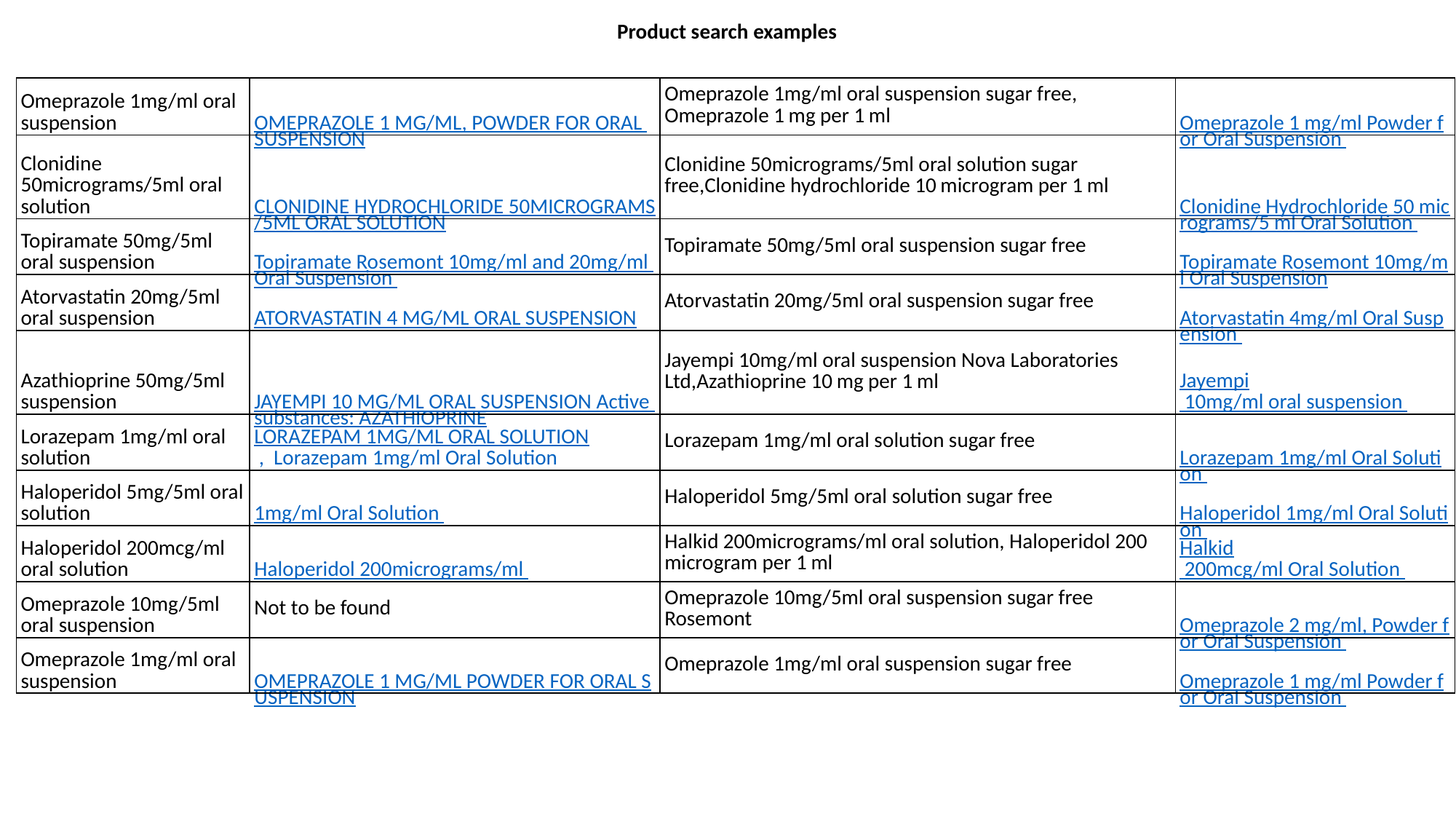

Product search examples

| Omeprazole 1mg/ml oral suspension | OMEPRAZOLE 1 MG/ML, POWDER FOR ORAL SUSPENSION | Omeprazole 1mg/ml oral suspension sugar free, Omeprazole 1 mg per 1 ml | Omeprazole 1 mg/ml Powder for Oral Suspension |
| --- | --- | --- | --- |
| Clonidine 50micrograms/5ml oral solution | CLONIDINE HYDROCHLORIDE 50MICROGRAMS/5ML ORAL SOLUTION | Clonidine 50micrograms/5ml oral solution sugar free,Clonidine hydrochloride 10 microgram per 1 ml | Clonidine Hydrochloride 50 micrograms/5 ml Oral Solution |
| Topiramate 50mg/5ml oral suspension | Topiramate Rosemont 10mg/ml and 20mg/ml Oral Suspension | Topiramate 50mg/5ml oral suspension sugar free | Topiramate Rosemont 10mg/ml Oral Suspension |
| Atorvastatin 20mg/5ml oral suspension | ATORVASTATIN 4 MG/ML ORAL SUSPENSION | Atorvastatin 20mg/5ml oral suspension sugar free | Atorvastatin 4mg/ml Oral Suspension |
| Azathioprine 50mg/5ml suspension | JAYEMPI 10 MG/ML ORAL SUSPENSION Active substances: AZATHIOPRINE | Jayempi 10mg/ml oral suspension Nova Laboratories Ltd,Azathioprine 10 mg per 1 ml | Jayempi 10mg/ml oral suspension |
| Lorazepam 1mg/ml oral solution | LORAZEPAM 1MG/ML ORAL SOLUTION ,  Lorazepam 1mg/ml Oral Solution | Lorazepam 1mg/ml oral solution sugar free | Lorazepam 1mg/ml Oral Solution |
| Haloperidol 5mg/5ml oral solution | 1mg/ml Oral Solution | Haloperidol 5mg/5ml oral solution sugar free | Haloperidol 1mg/ml Oral Solution |
| Haloperidol 200mcg/ml oral solution | Haloperidol 200micrograms/ml | Halkid 200micrograms/ml oral solution, Haloperidol 200 microgram per 1 ml | Halkid 200mcg/ml Oral Solution |
| Omeprazole 10mg/5ml oral suspension | Not to be found | Omeprazole 10mg/5ml oral suspension sugar free Rosemont | Omeprazole 2 mg/ml, Powder for Oral Suspension |
| Omeprazole 1mg/ml oral suspension | OMEPRAZOLE 1 MG/ML POWDER FOR ORAL SUSPENSION | Omeprazole 1mg/ml oral suspension sugar free | Omeprazole 1 mg/ml Powder for Oral Suspension |